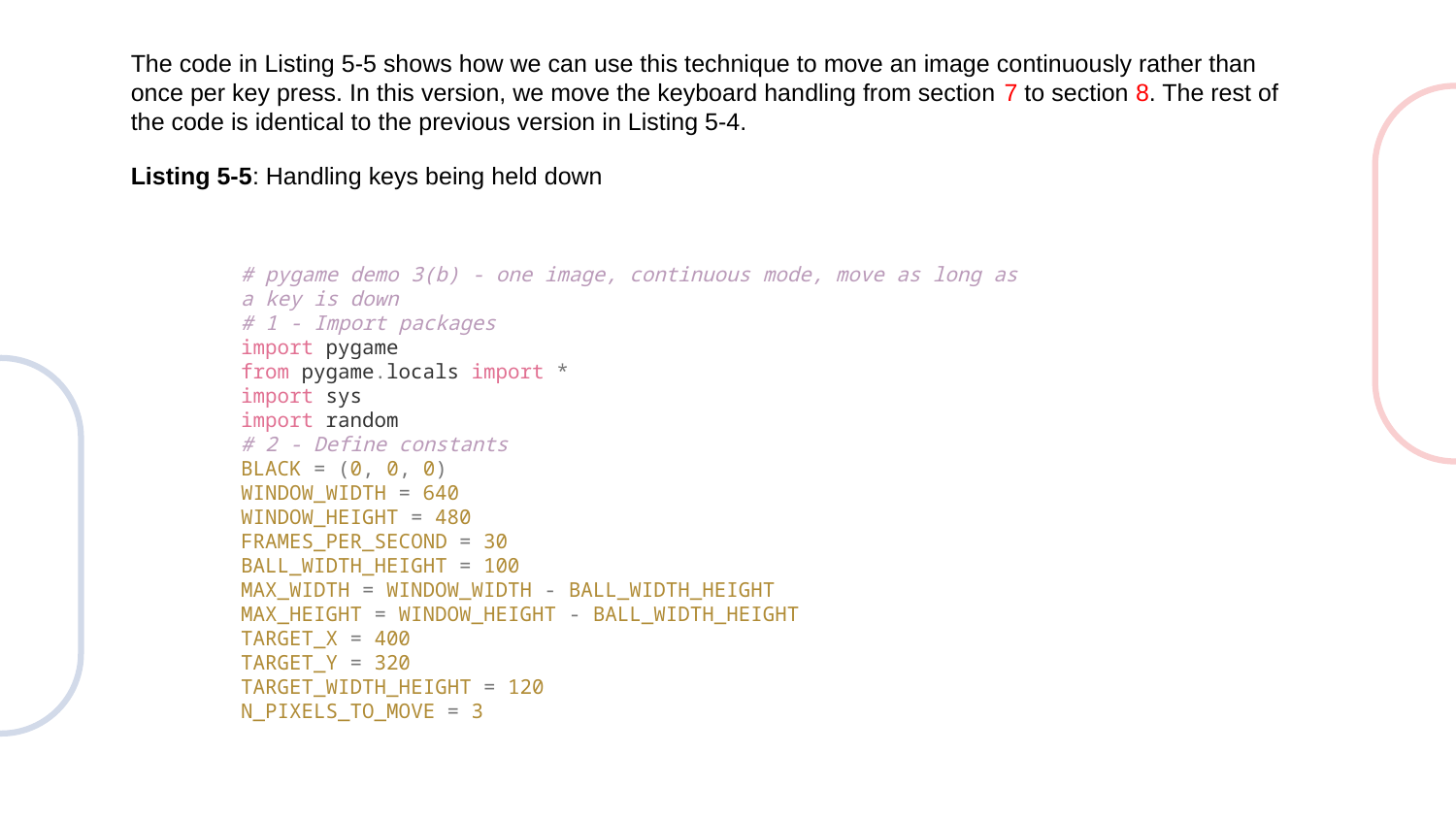

The code in Listing 5-5 shows how we can use this technique to move an image continuously rather than once per key press. In this version, we move the keyboard handling from section 7 to section 8. The rest of the code is identical to the previous version in Listing 5-4.
Listing 5-5: Handling keys being held down
# pygame demo 3(b) - one image, continuous mode, move as long as a key is down
# 1 - Import packages
import pygame
from pygame.locals import *
import sys
import random
# 2 - Define constants
BLACK = (0, 0, 0)
WINDOW_WIDTH = 640
WINDOW_HEIGHT = 480
FRAMES_PER_SECOND = 30
BALL_WIDTH_HEIGHT = 100
MAX_WIDTH = WINDOW_WIDTH - BALL_WIDTH_HEIGHT
MAX_HEIGHT = WINDOW_HEIGHT - BALL_WIDTH_HEIGHT
TARGET_X = 400
TARGET_Y = 320
TARGET_WIDTH_HEIGHT = 120
N_PIXELS_TO_MOVE = 3